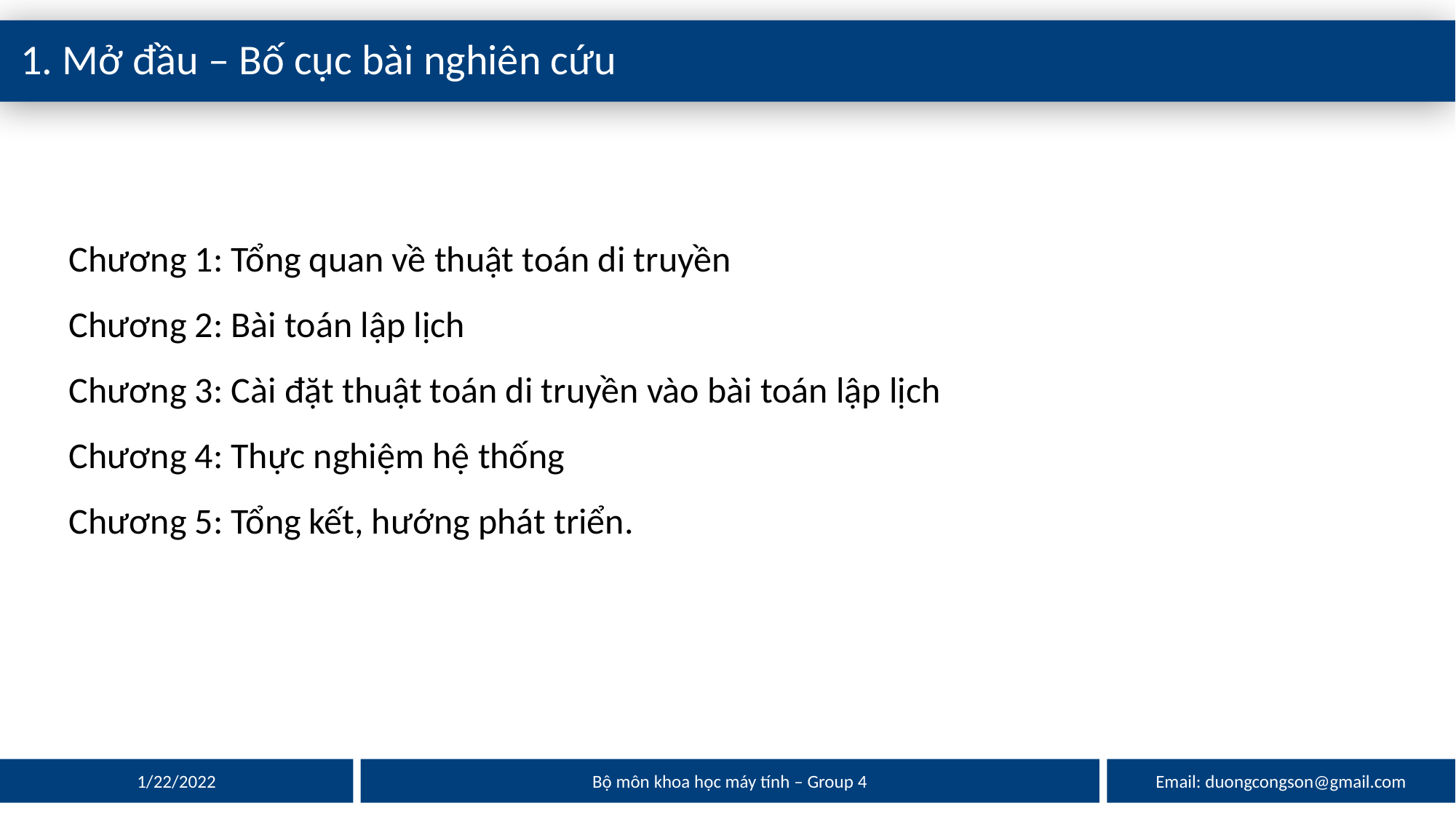

1. Mở đầu – Bố cục bài nghiên cứu
Chương 1: Tổng quan về thuật toán di truyền
Chương 2: Bài toán lập lịch
Chương 3: Cài đặt thuật toán di truyền vào bài toán lập lịch
Chương 4: Thực nghiệm hệ thống
Chương 5: Tổng kết, hướng phát triển.
Email: duongcongson@gmail.com
1/22/2022
Bộ môn khoa học máy tính – Group 4